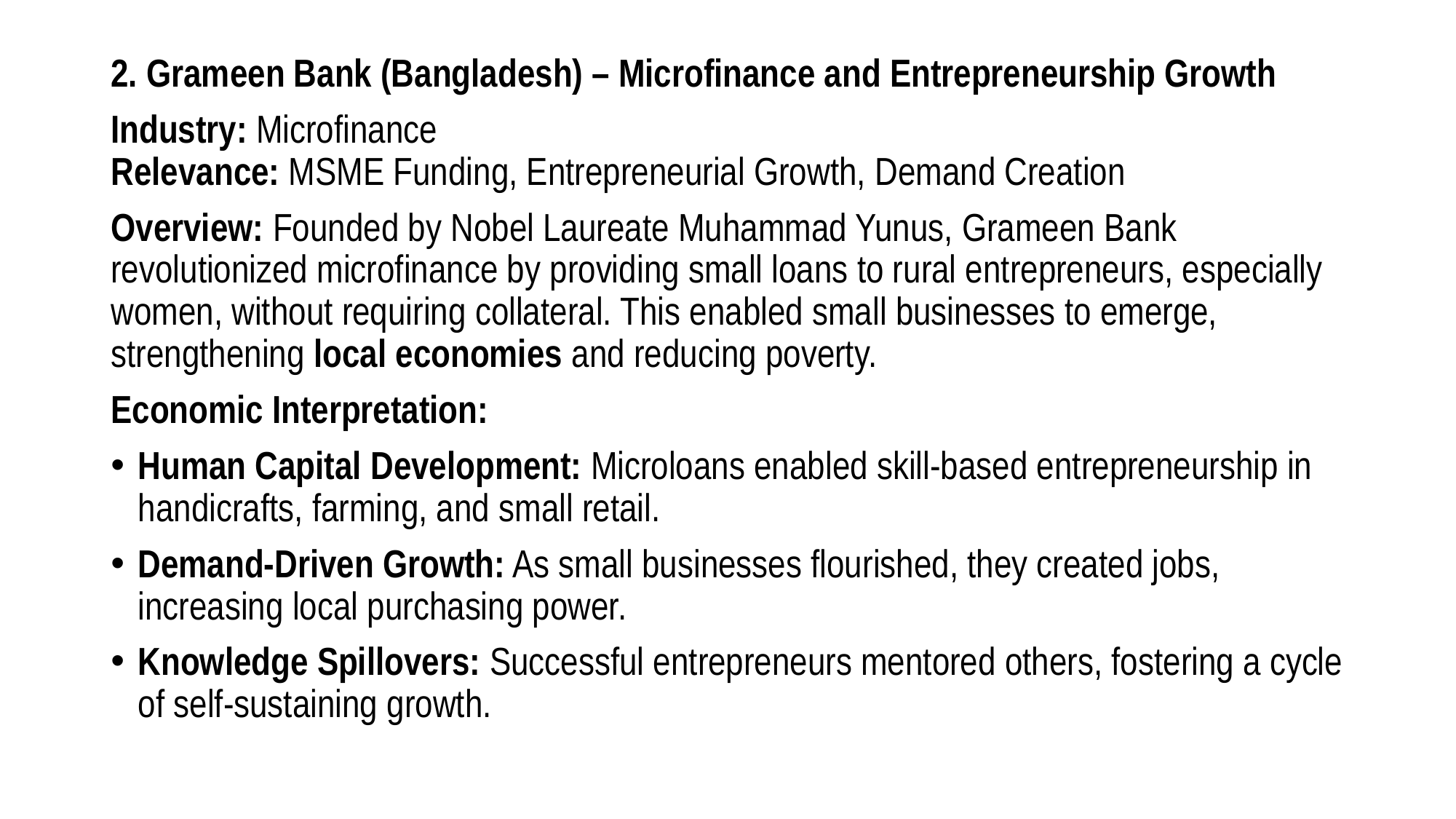

2. Grameen Bank (Bangladesh) – Microfinance and Entrepreneurship Growth
Industry: Microfinance
Relevance: MSME Funding, Entrepreneurial Growth, Demand Creation
Overview: Founded by Nobel Laureate Muhammad Yunus, Grameen Bank revolutionized microfinance by providing small loans to rural entrepreneurs, especially women, without requiring collateral. This enabled small businesses to emerge, strengthening local economies and reducing poverty.
Economic Interpretation:
Human Capital Development: Microloans enabled skill-based entrepreneurship in handicrafts, farming, and small retail.
Demand-Driven Growth: As small businesses flourished, they created jobs, increasing local purchasing power.
Knowledge Spillovers: Successful entrepreneurs mentored others, fostering a cycle of self-sustaining growth.